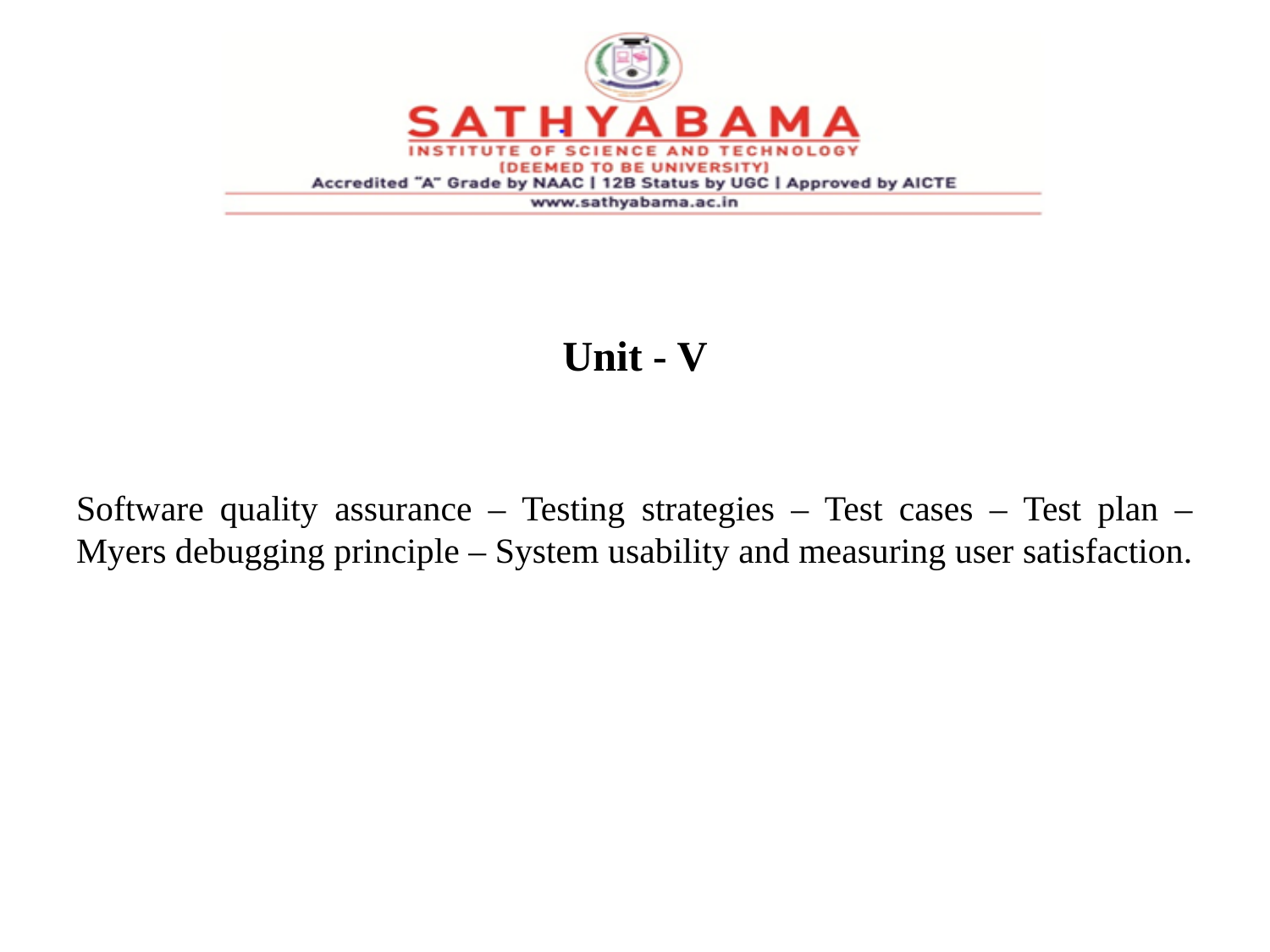

#

Unit - V

Software quality assurance – Testing strategies – Test cases – Test plan – Myers debugging principle – System usability and measuring user satisfaction.